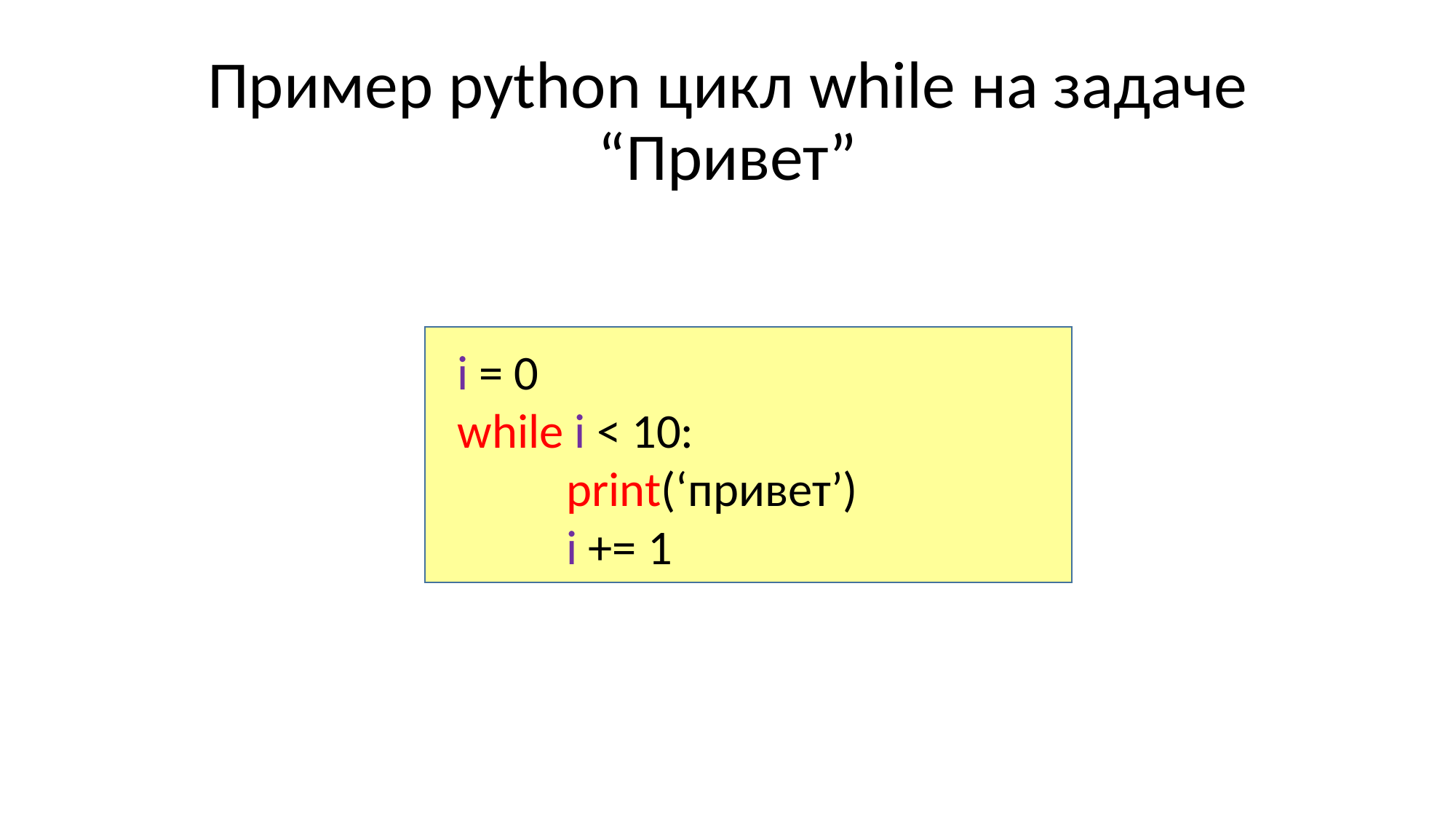

# Пример python цикл while на задаче “Привет”

i = 0
while i < 10:
	print(‘привет’)
	i += 1